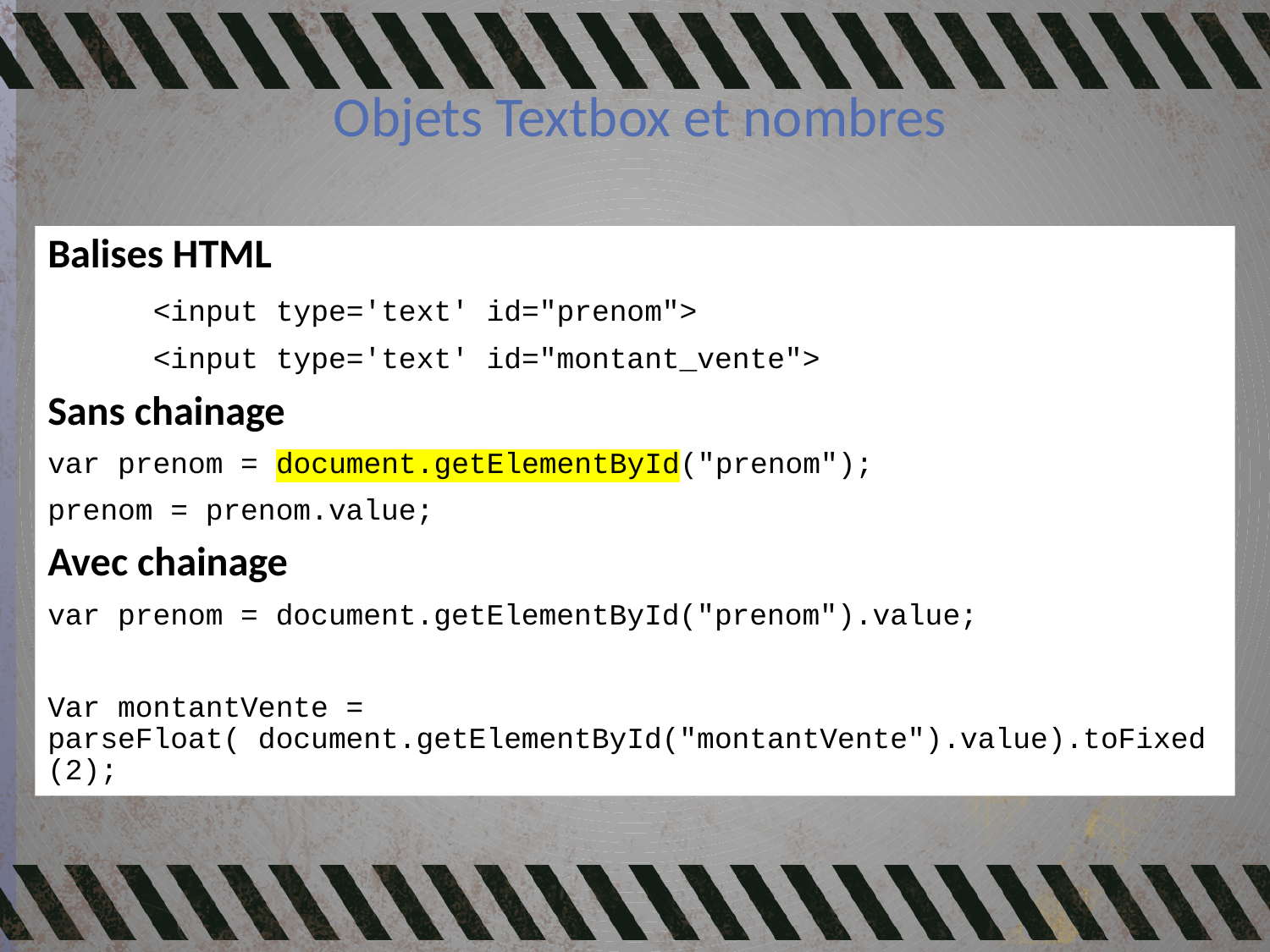

# Objets Textbox et nombres
Balises HTML
	<input type='text' id="prenom">
	<input type='text' id="montant_vente">
Sans chainage
var prenom = document.getElementById("prenom");
prenom = prenom.value;
Avec chainage
var prenom = document.getElementById("prenom").value;

Var montantVente = parseFloat( document.getElementById("montantVente").value).toFixed(2);